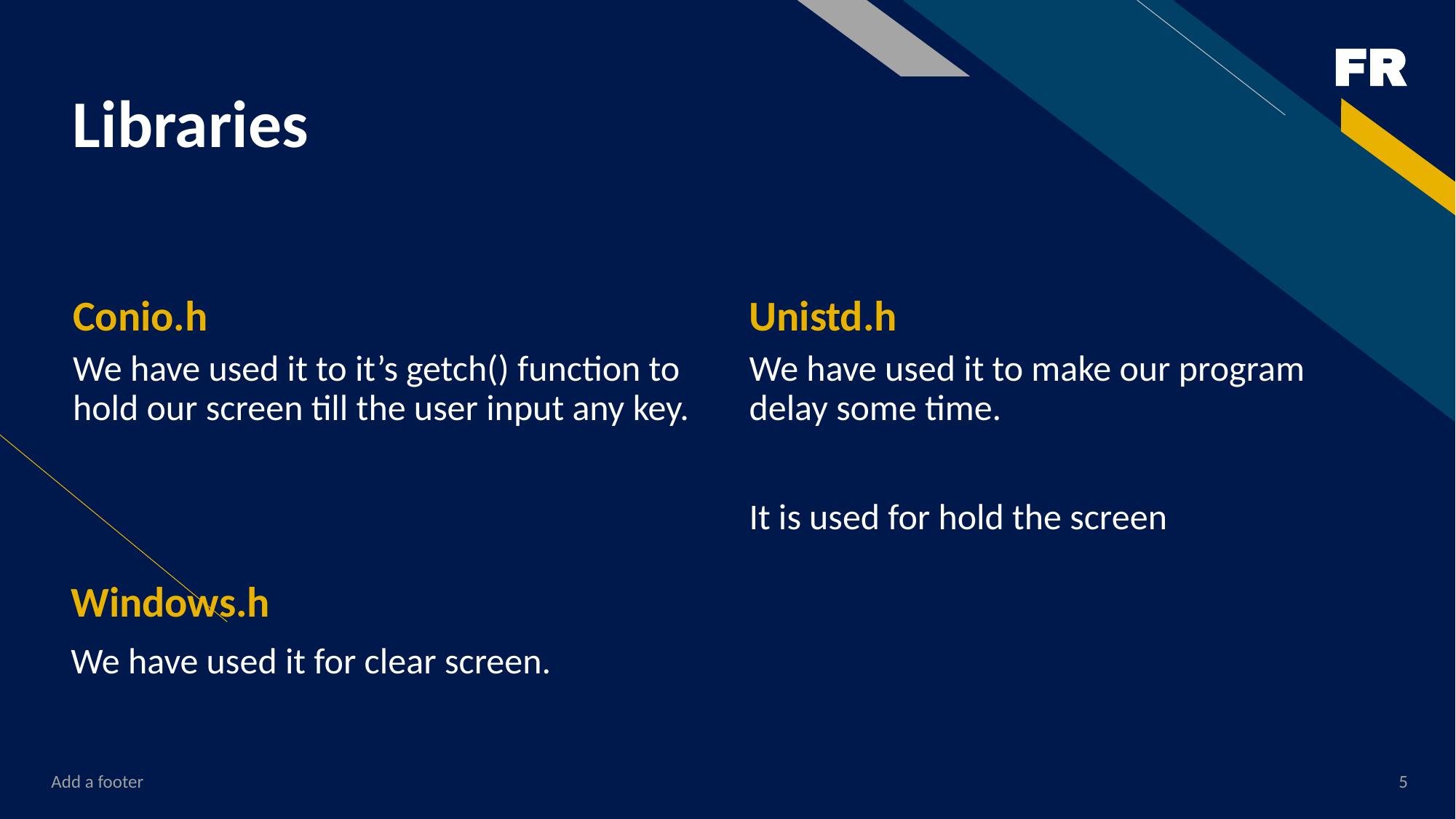

# Libraries
Conio.h
Unistd.h
We have used it to make our program delay some time.

It is used for hold the screen
We have used it to it’s getch() function to hold our screen till the user input any key.
Windows.h
We have used it for clear screen.
Add a footer
5